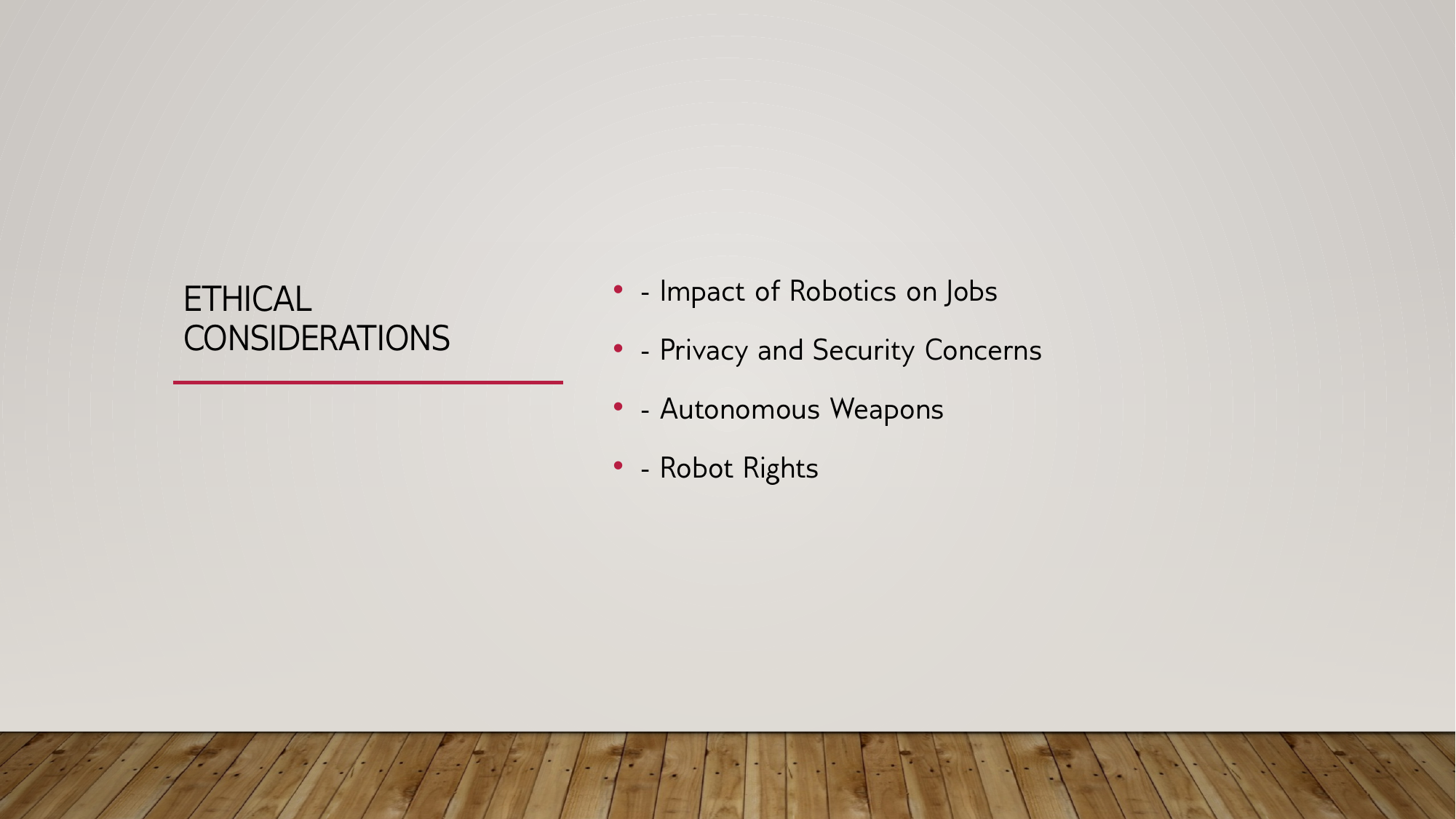

# Ethical Considerations
- Impact of Robotics on Jobs
- Privacy and Security Concerns
- Autonomous Weapons
- Robot Rights